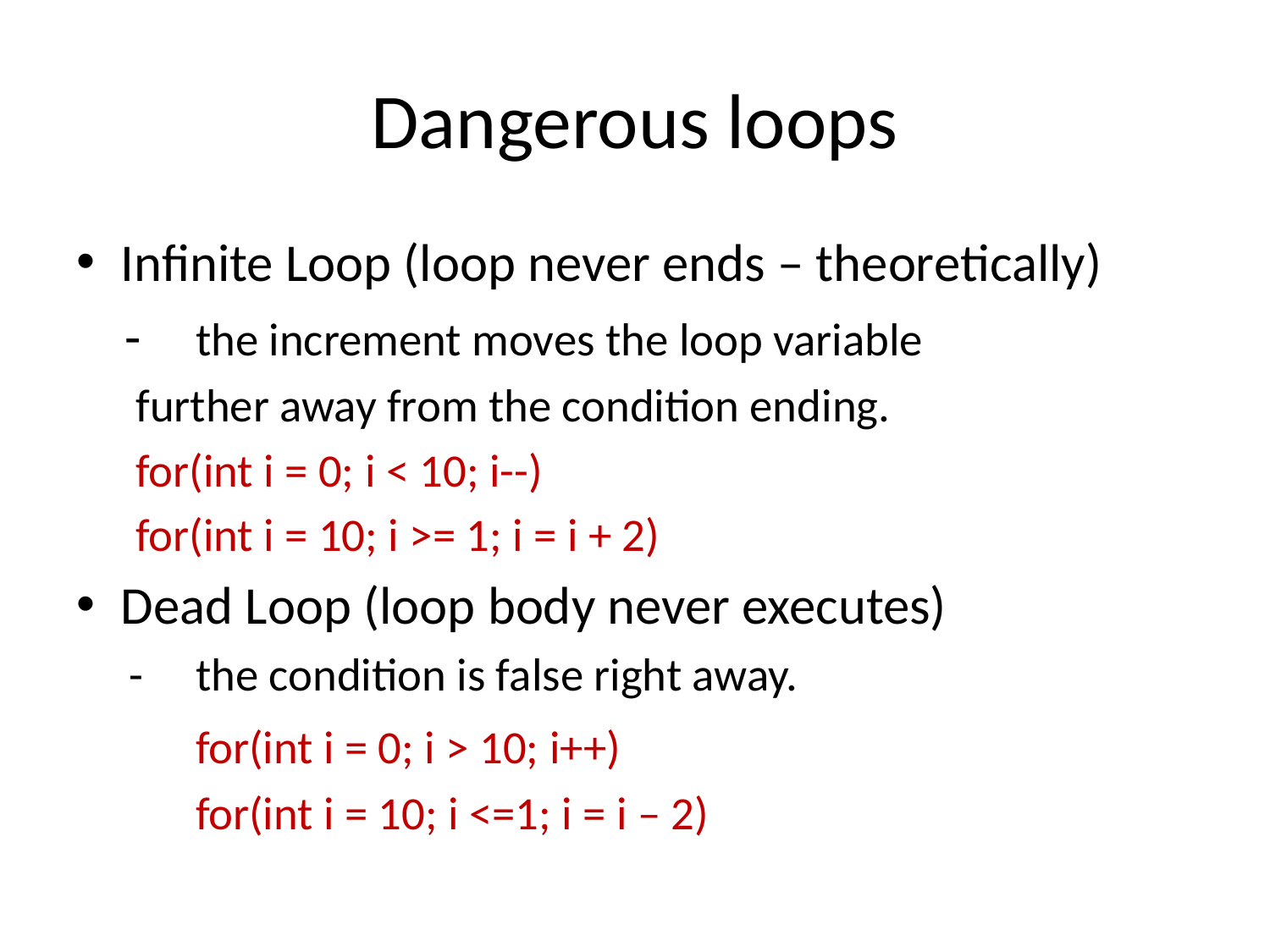

# Dangerous loops
Infinite Loop (loop never ends – theoretically)
    -	the increment moves the loop variable
	further away from the condition ending.
		for(int i = 0; i < 10; i--)
		for(int i = 10; i >= 1; i = i + 2)
Dead Loop (loop body never executes)
     -	the condition is false right away.
		for(int i = 0; i > 10; i++)
		for(int i = 10; i <=1; i = i – 2)